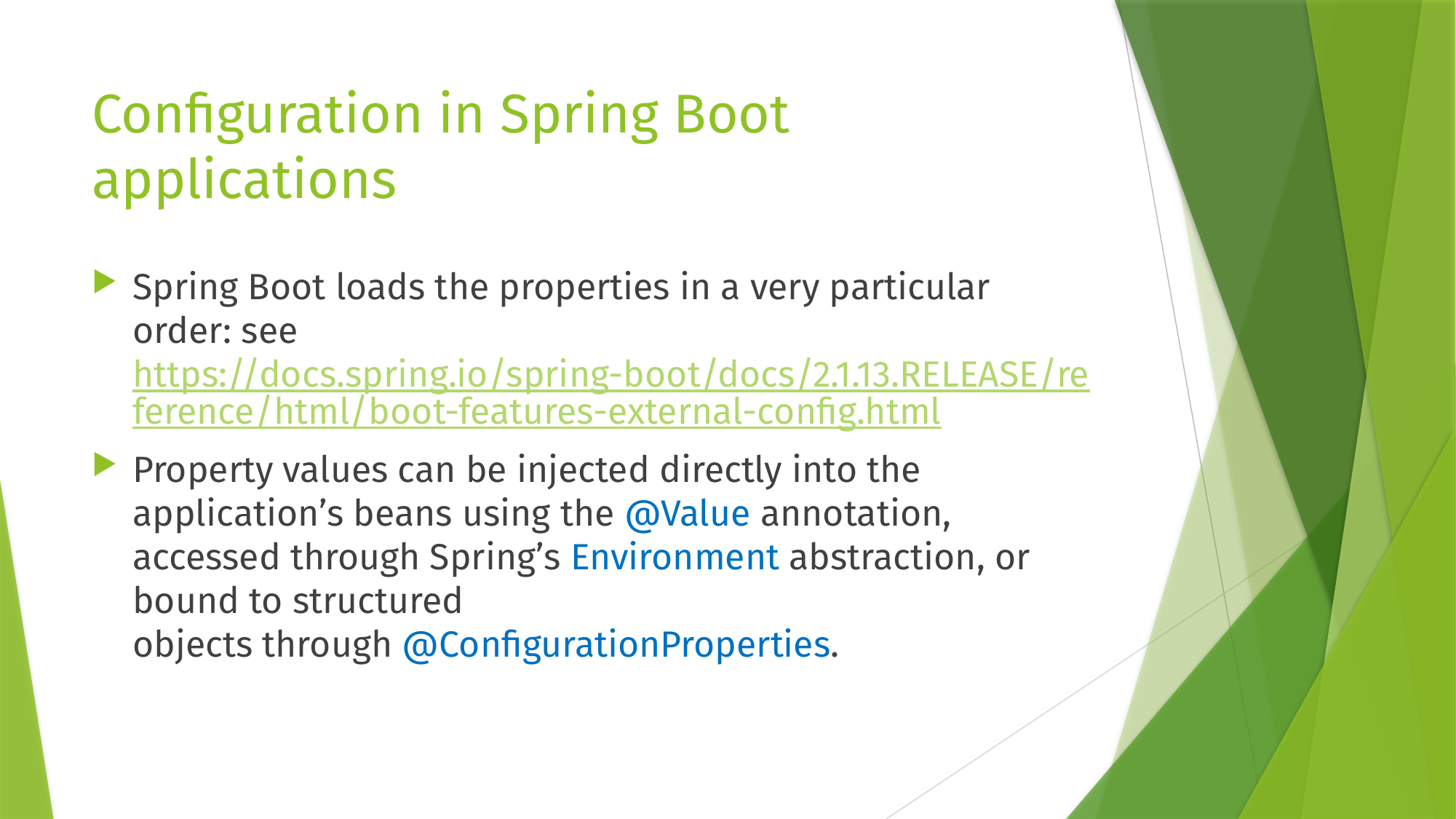

# Configuration in Spring Boot applications
Spring Boot loads the properties in a very particular order: see https://docs.spring.io/spring-boot/docs/2.1.13.RELEASE/reference/html/boot-features-external-config.html
Property values can be injected directly into the application’s beans using the @Value annotation, accessed through Spring’s Environment abstraction, or bound to structured objects through @ConfigurationProperties.